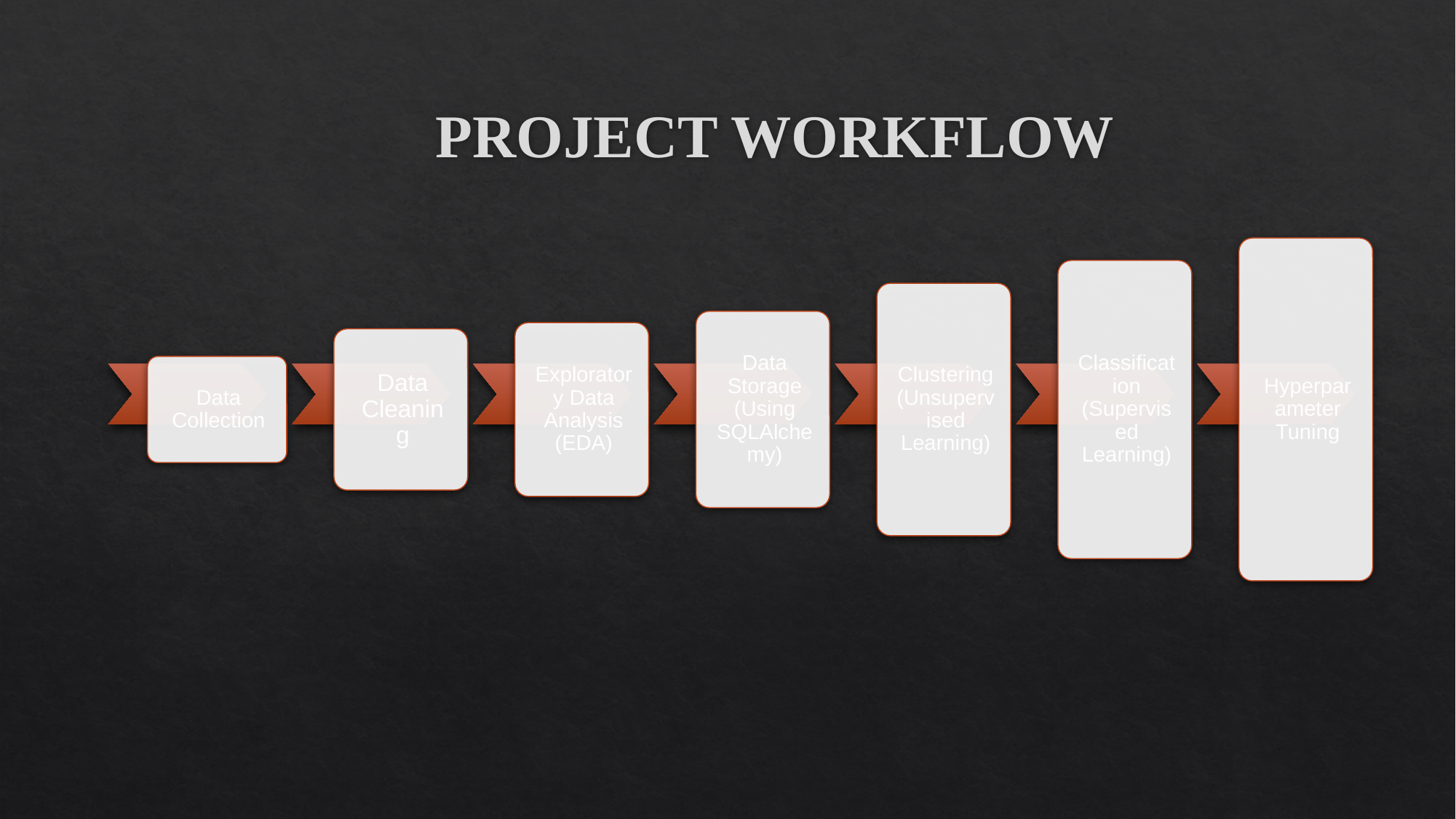

# PROJECT WORKFLOW
Data Collection
Data Cleaning
Exploratory Data Analysis (EDA)
Data Storage
(Using SQLAlchemy)
Clustering (Unsupervised Learning)
Classification (Supervised Learning)
Hyperparameter Tuning